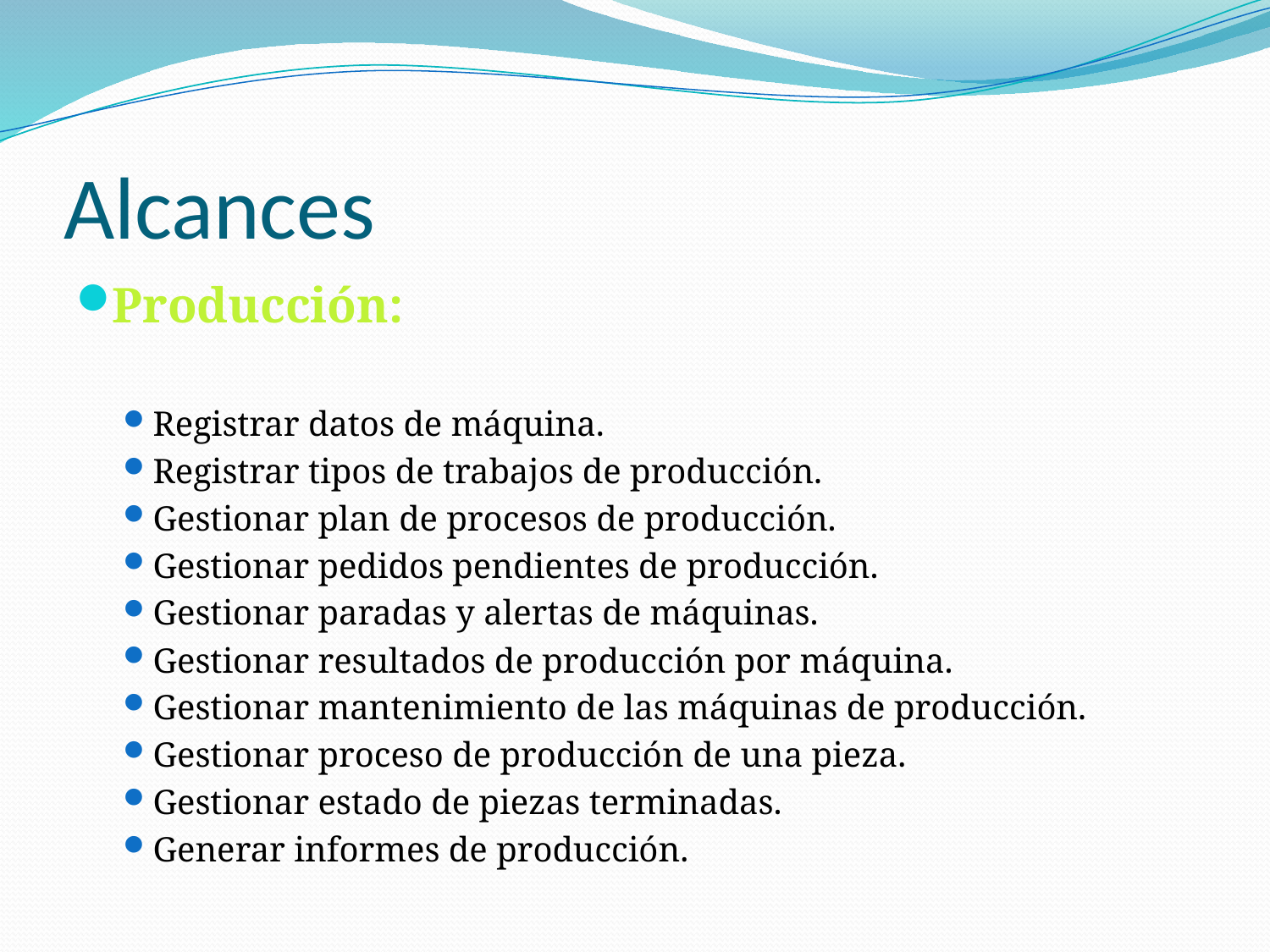

# Alcances
Producción:

Registrar datos de máquina.
Registrar tipos de trabajos de producción.
Gestionar plan de procesos de producción.
Gestionar pedidos pendientes de producción.
Gestionar paradas y alertas de máquinas.
Gestionar resultados de producción por máquina.
Gestionar mantenimiento de las máquinas de producción.
Gestionar proceso de producción de una pieza.
Gestionar estado de piezas terminadas.
Generar informes de producción.